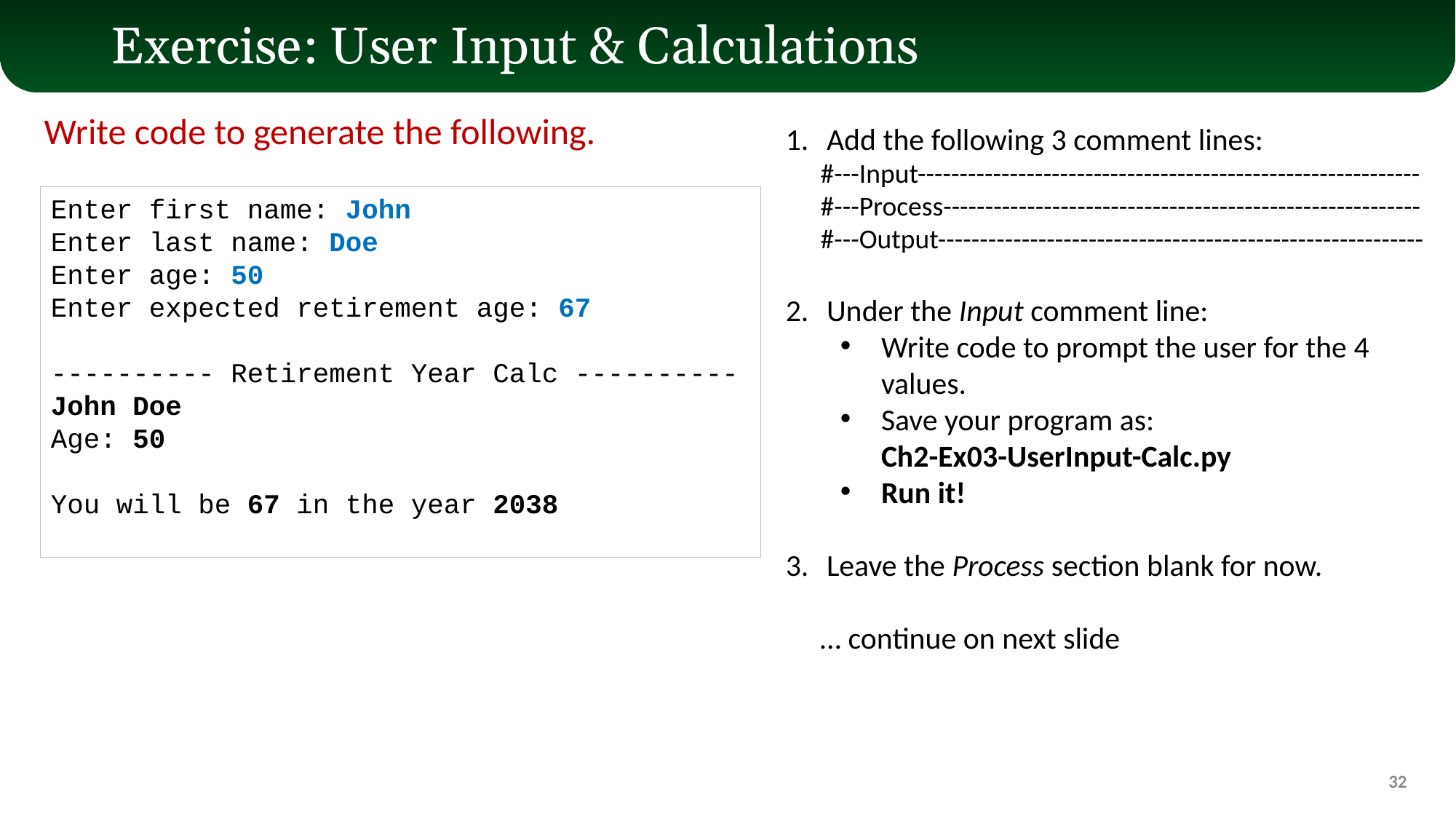

# Exercise: User Input & Calculations
Write code to generate the following.
Add the following 3 comment lines:
#---Input------------------------------------------------------------
#---Process---------------------------------------------------------
#---Output----------------------------------------------------------

Under the Input comment line:
Write code to prompt the user for the 4 values.
Save your program as:
Ch2-Ex03-UserInput-Calc.py
Run it!

Leave the Process section blank for now.

     … continue on next slide

Enter first name: John
Enter last name: Doe
Enter age: 50
Enter expected retirement age: 67

---------- Retirement Year Calc ----------
John Doe
Age: 50

You will be 67 in the year 2038

32